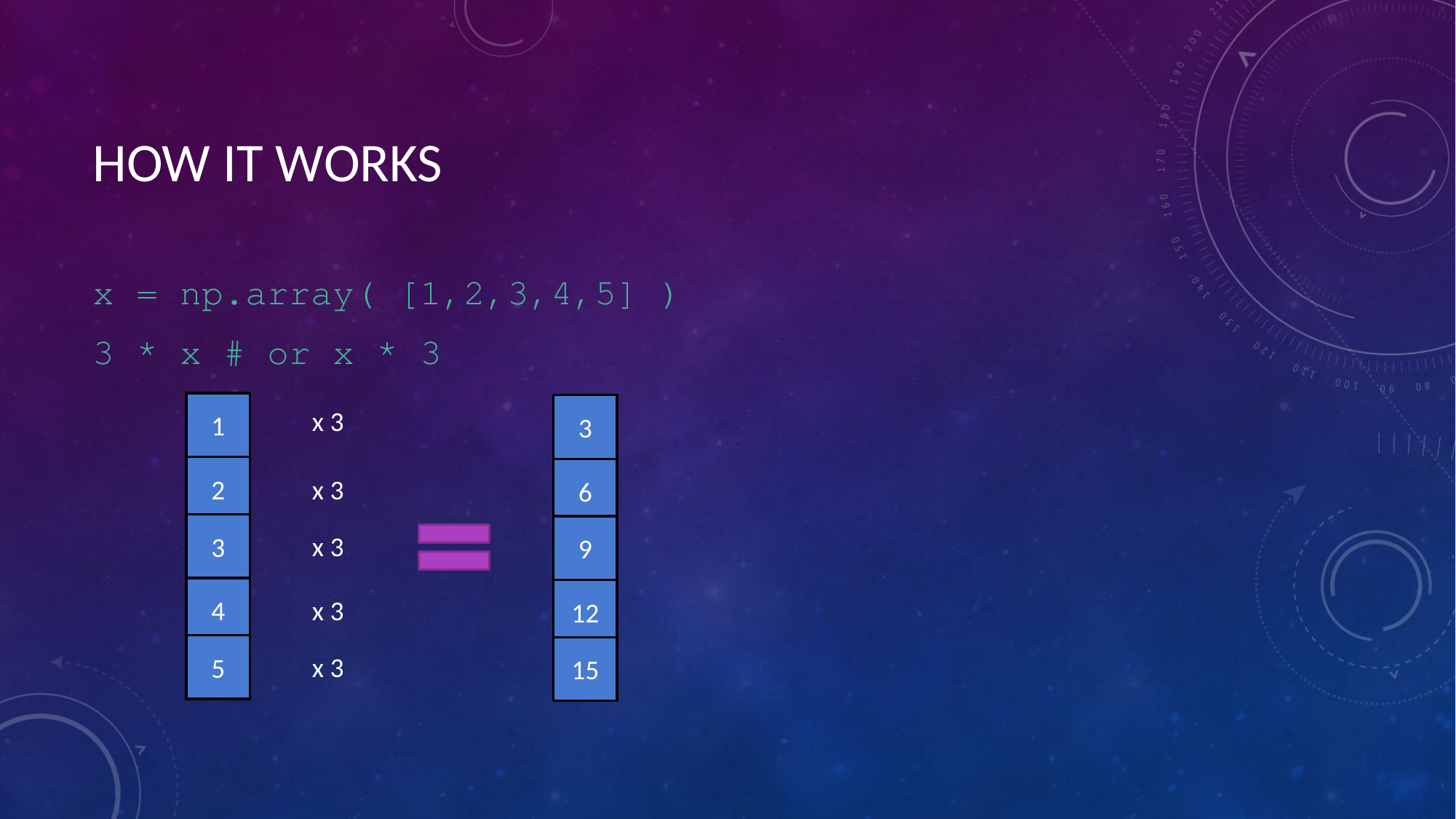

# How it works
x = np.array( [1,2,3,4,5] )
3 * x # or x * 3
1
3
x 3
2
6
x 3

3
9
x 3
4
12
x 3
5
15
x 3